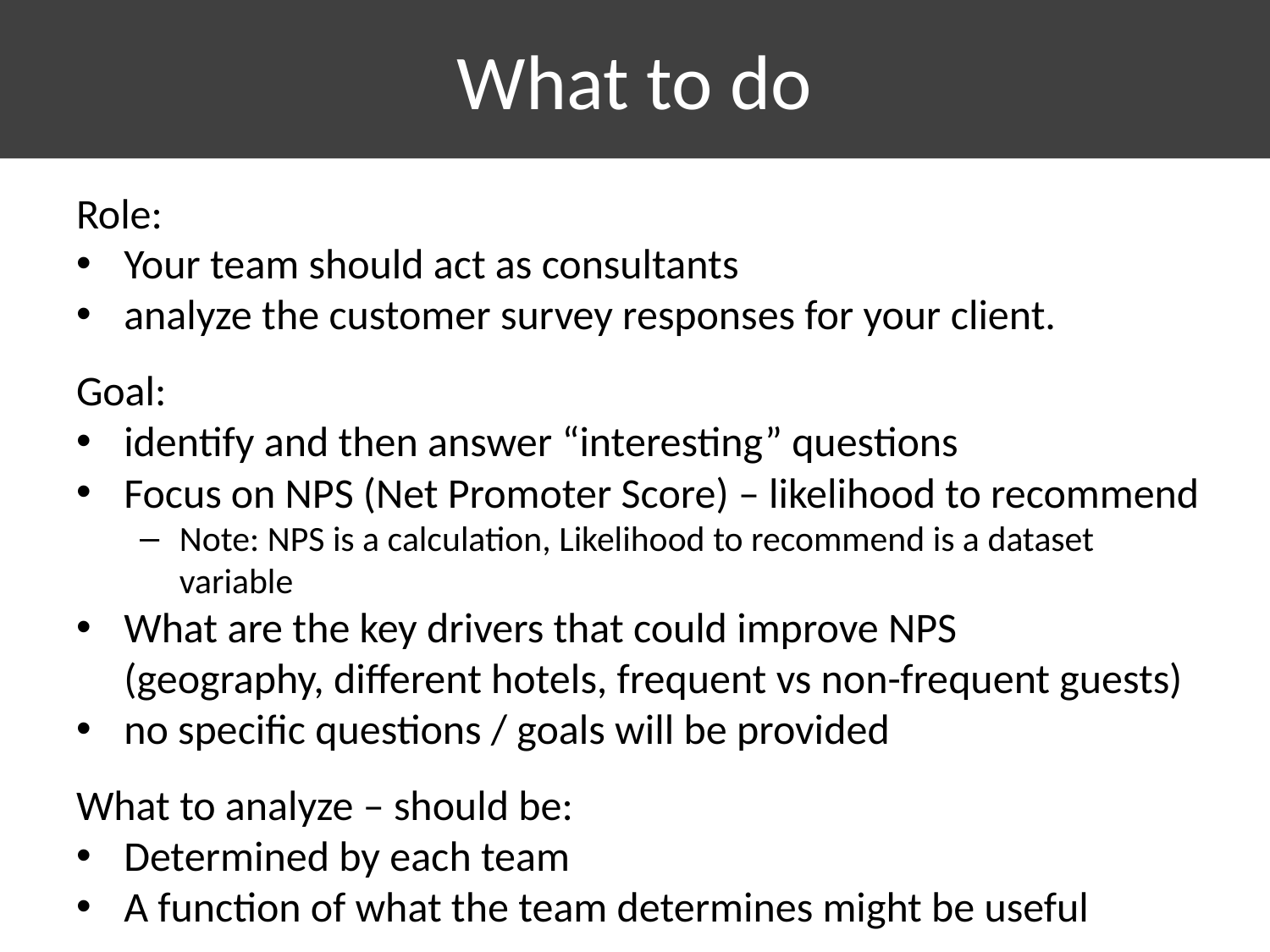

# What to do
Role:
Your team should act as consultants
analyze the customer survey responses for your client.

Goal:
identify and then answer “interesting” questions
Focus on NPS (Net Promoter Score) – likelihood to recommend
Note: NPS is a calculation, Likelihood to recommend is a dataset variable
What are the key drivers that could improve NPS
(geography, different hotels, frequent vs non-frequent guests)
no specific questions / goals will be provided

What to analyze – should be:
Determined by each team
A function of what the team determines might be useful

What is possible (data available, project duration)